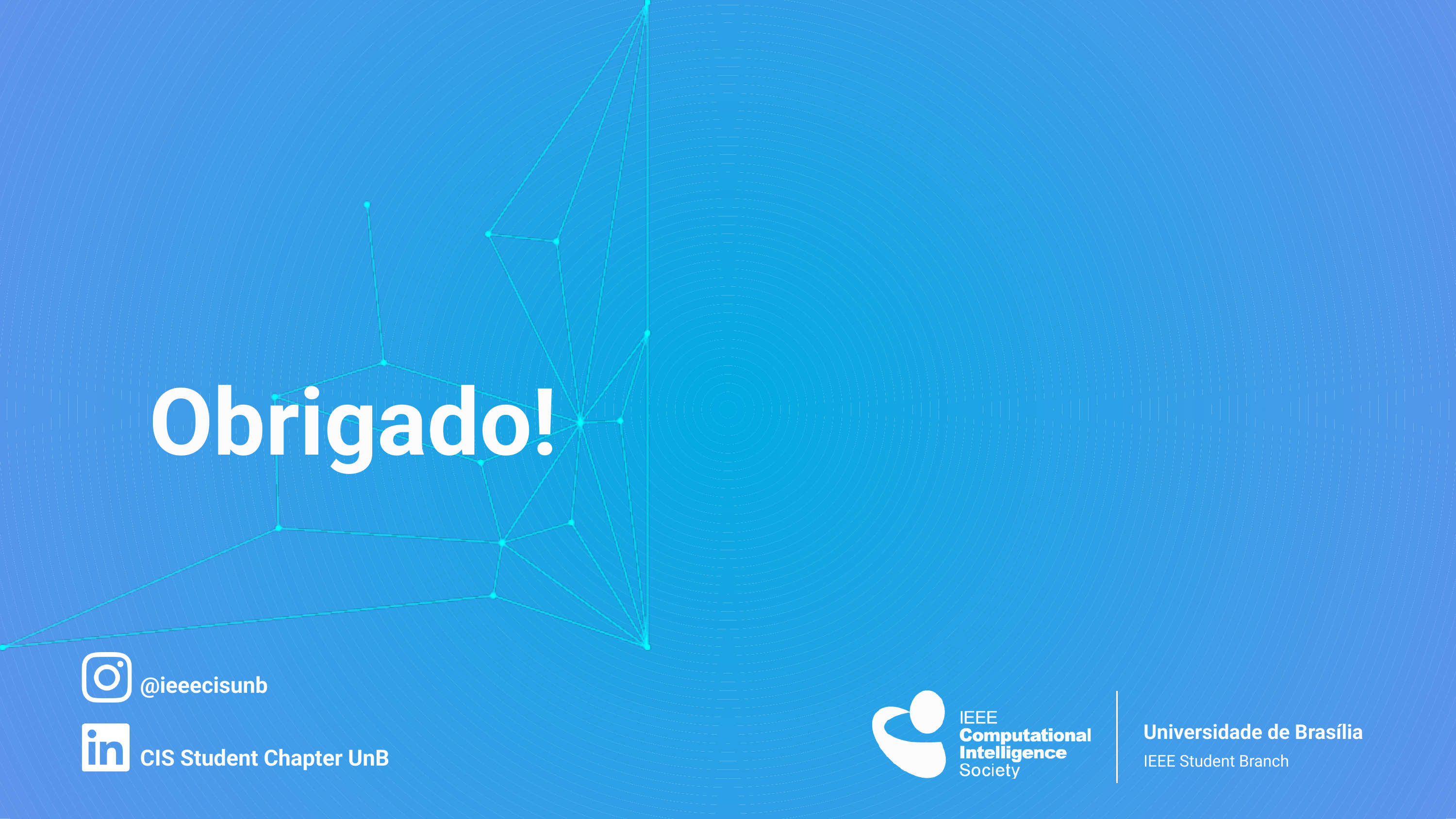

Obrigado!

@ieeecisunb

Universidade de Brasília
IEEE Student Branch

CIS Student Chapter UnB